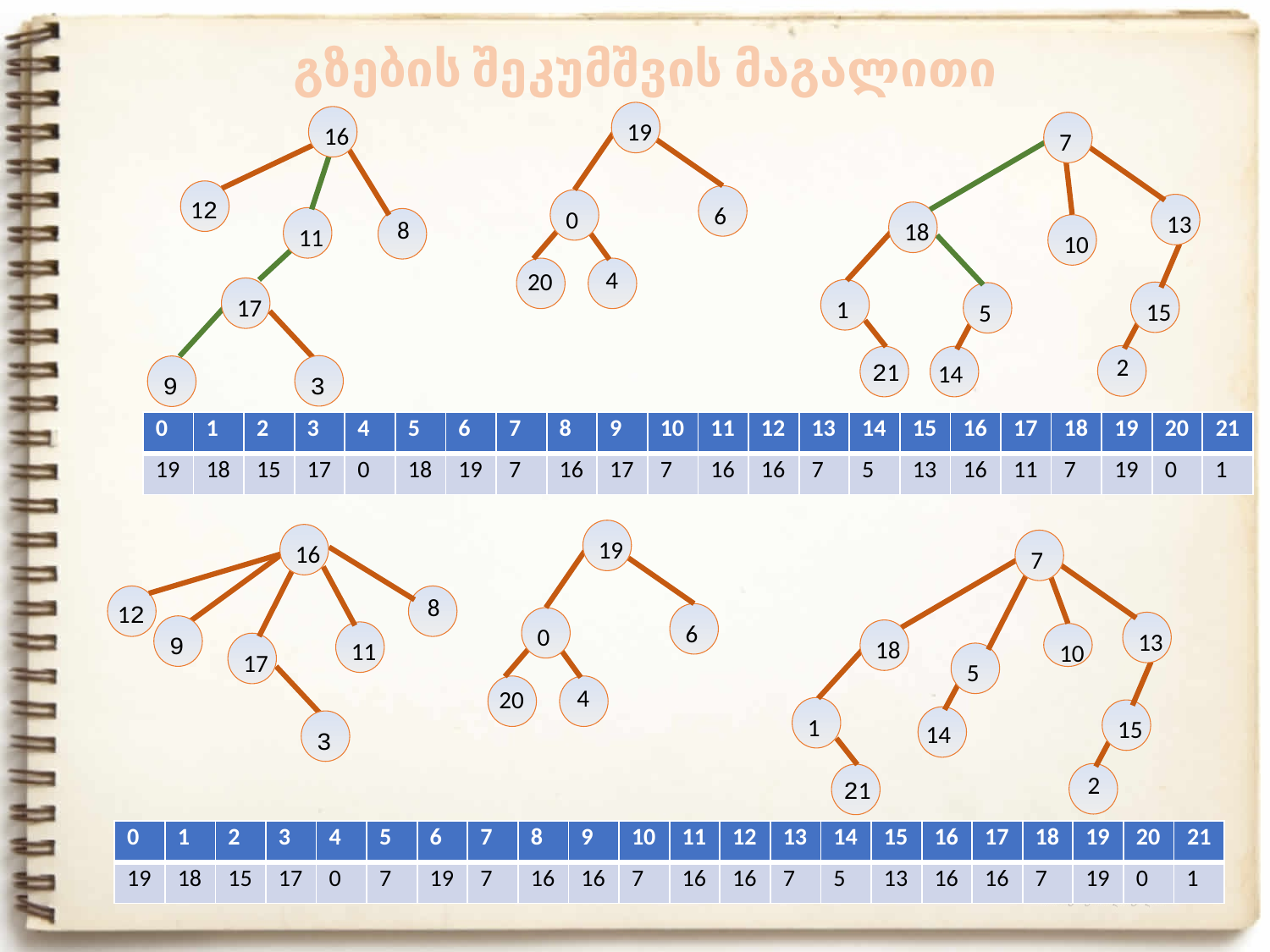

გზების შეკუმშვის მაგალითი

19

16
7

12

6

0

13

8
18

11
10

4
20

17
1
15
5

2

21
14

3
9
| 0 | 1 | 2 | 3 | 4 | 5 | 6 | 7 | 8 | 9 | 10 | 11 | 12 | 13 | 14 | 15 | 16 | 17 | 18 | 19 | 20 | 21 |
| --- | --- | --- | --- | --- | --- | --- | --- | --- | --- | --- | --- | --- | --- | --- | --- | --- | --- | --- | --- | --- | --- |
| 19 | 18 | 15 | 17 | 0 | 18 | 19 | 7 | 16 | 17 | 7 | 16 | 16 | 7 | 5 | 13 | 16 | 11 | 7 | 19 | 0 | 1 |

19

16
7

8
12

6

0

13

9
18
11
10

17

5

4
20

1

15

14
3

2

21
| 0 | 1 | 2 | 3 | 4 | 5 | 6 | 7 | 8 | 9 | 10 | 11 | 12 | 13 | 14 | 15 | 16 | 17 | 18 | 19 | 20 | 21 |
| --- | --- | --- | --- | --- | --- | --- | --- | --- | --- | --- | --- | --- | --- | --- | --- | --- | --- | --- | --- | --- | --- |
| 19 | 18 | 15 | 17 | 0 | 7 | 19 | 7 | 16 | 16 | 7 | 16 | 16 | 7 | 5 | 13 | 16 | 16 | 7 | 19 | 0 | 1 |